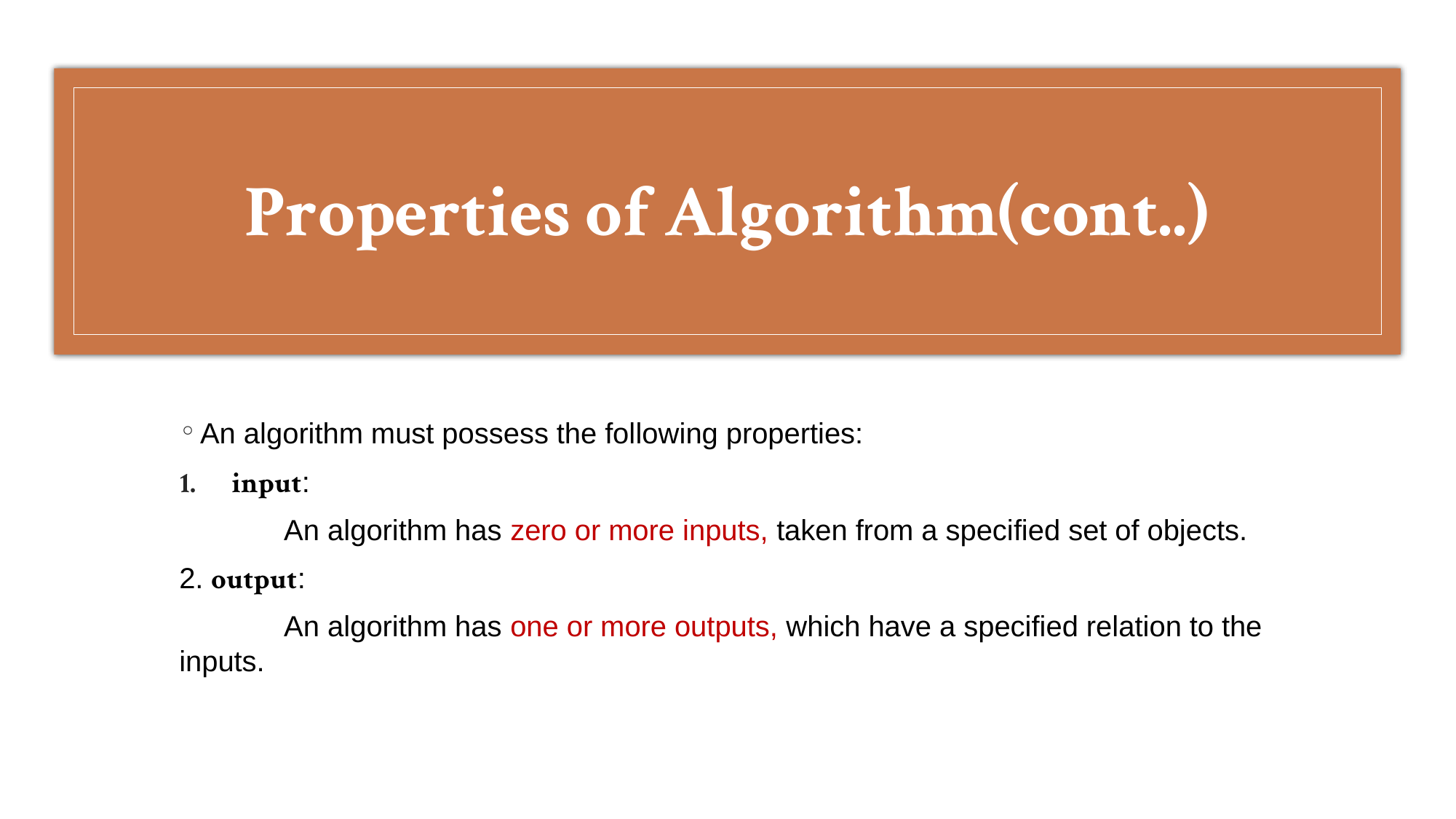

# Properties of Algorithm(cont..)
An algorithm must possess the following properties:
input:
 	An algorithm has zero or more inputs, taken from a specified set of objects.
2. output:
	An algorithm has one or more outputs, which have a specified relation to the inputs.